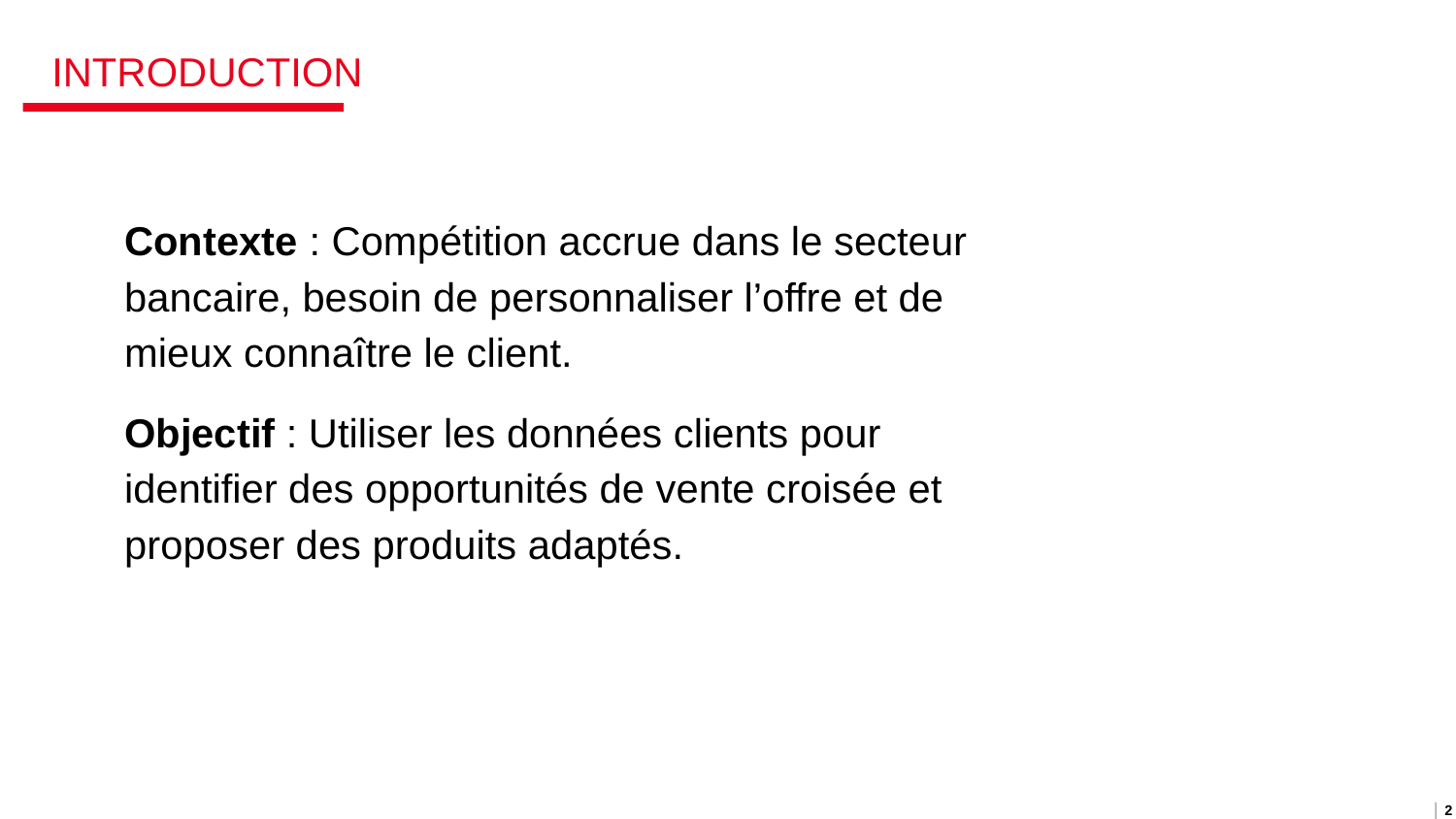

# INTRODUCTION
Contexte : Compétition accrue dans le secteur bancaire, besoin de personnaliser l’offre et de mieux connaître le client.
Objectif : Utiliser les données clients pour identifier des opportunités de vente croisée et proposer des produits adaptés.